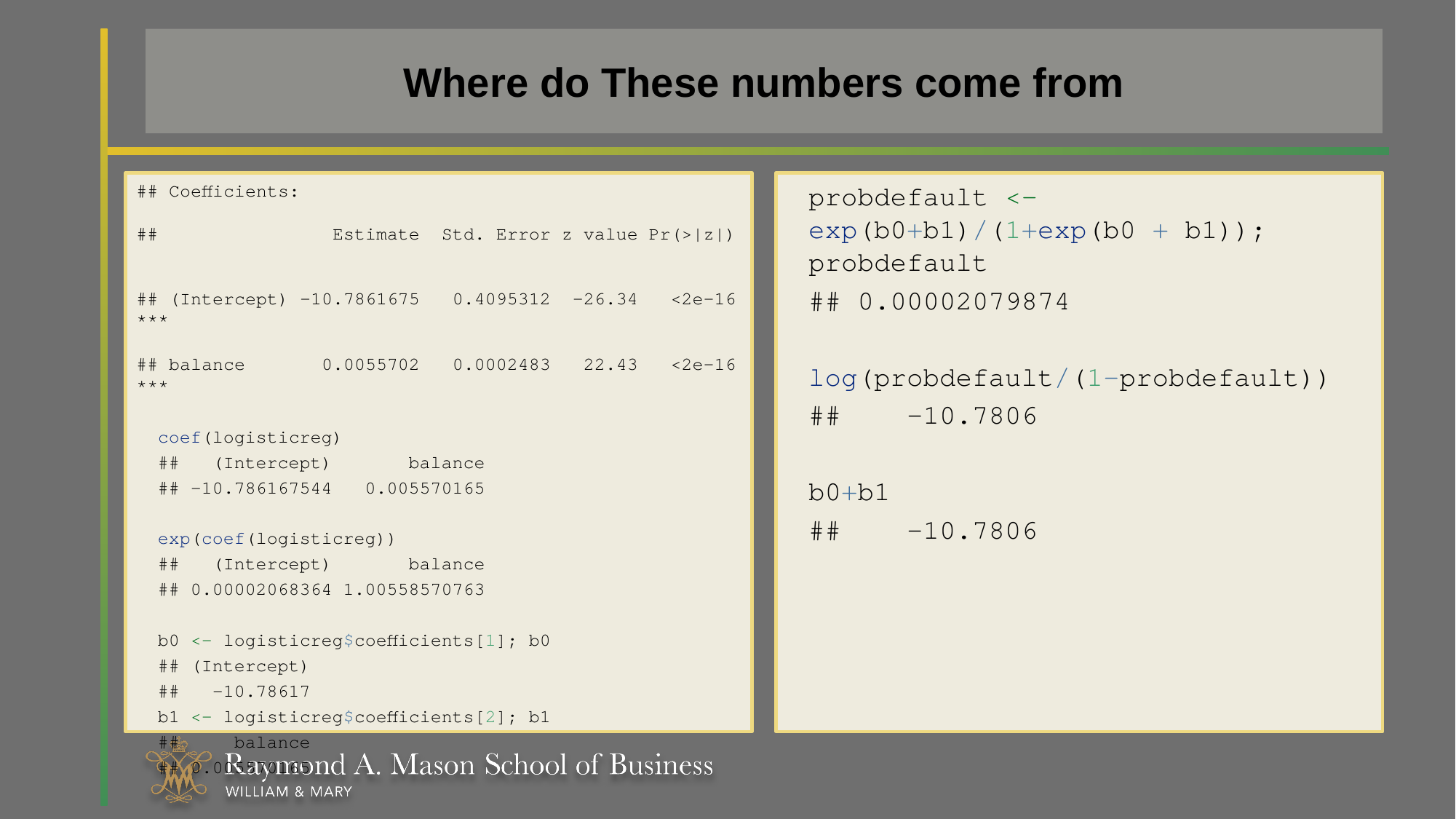

# Where do These numbers come from
probdefault <- exp(b0+b1)/(1+exp(b0 + b1)); probdefault
## 0.00002079874

log(probdefault/(1-probdefault))
##    -10.7806

b0+b1
##    -10.7806

## Coefficients:
##                Estimate  Std. Error z value Pr(>|z|)
## (Intercept) -10.7861675   0.4095312  -26.34   <2e-16 ***
## balance       0.0055702   0.0002483   22.43   <2e-16 ***

coef(logisticreg)
##   (Intercept)       balance
## -10.786167544   0.005570165

exp(coef(logisticreg))
##   (Intercept)       balance
## 0.00002068364 1.00558570763

b0 <- logisticreg$coefficients[1]; b0
## (Intercept)
##   -10.78617
b1 <- logisticreg$coefficients[2]; b1
##     balance
## 0.005570165